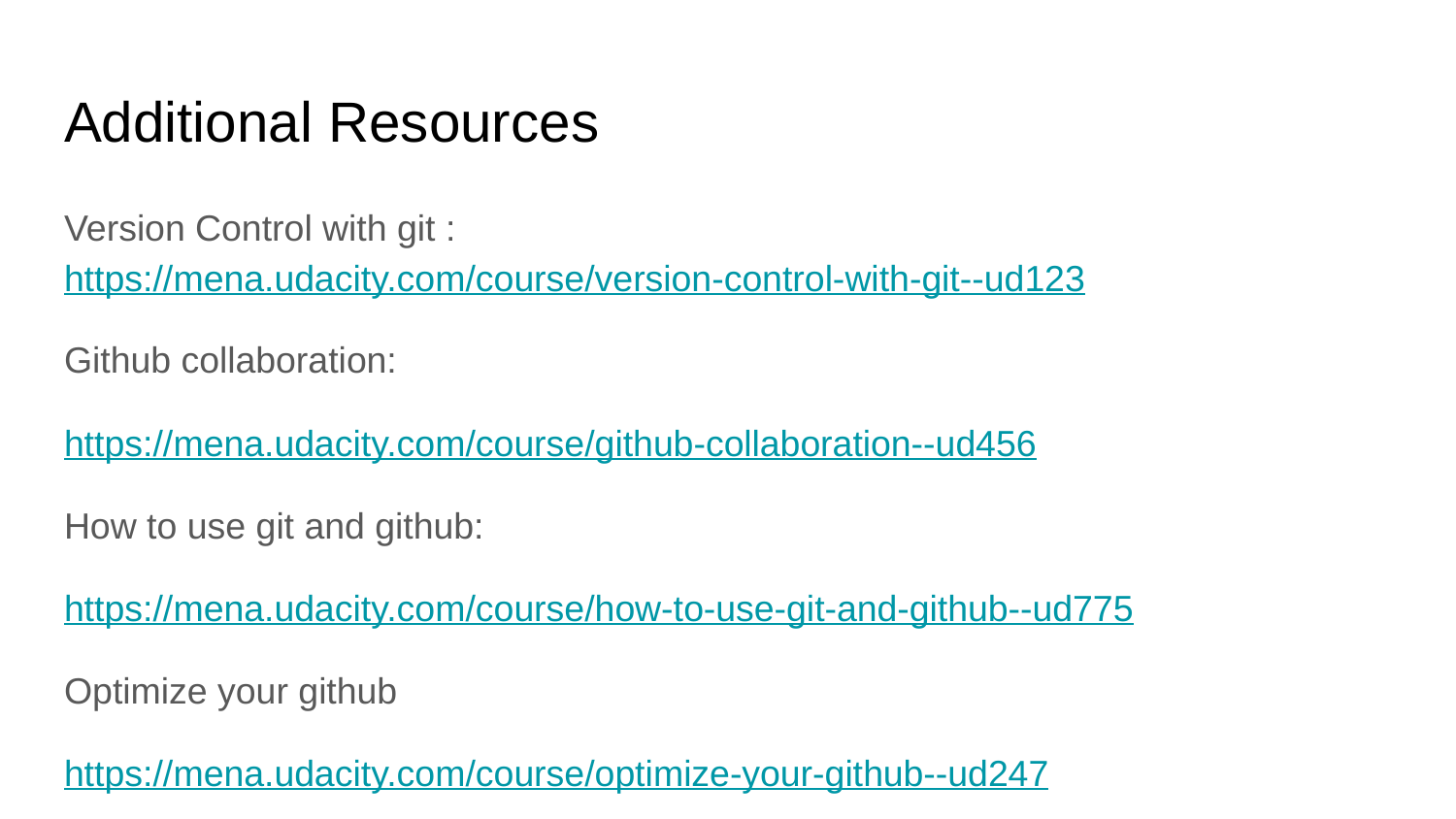

# Additional Resources
Version Control with git : https://mena.udacity.com/course/version-control-with-git--ud123
Github collaboration:
https://mena.udacity.com/course/github-collaboration--ud456
How to use git and github:
https://mena.udacity.com/course/how-to-use-git-and-github--ud775
Optimize your github
https://mena.udacity.com/course/optimize-your-github--ud247